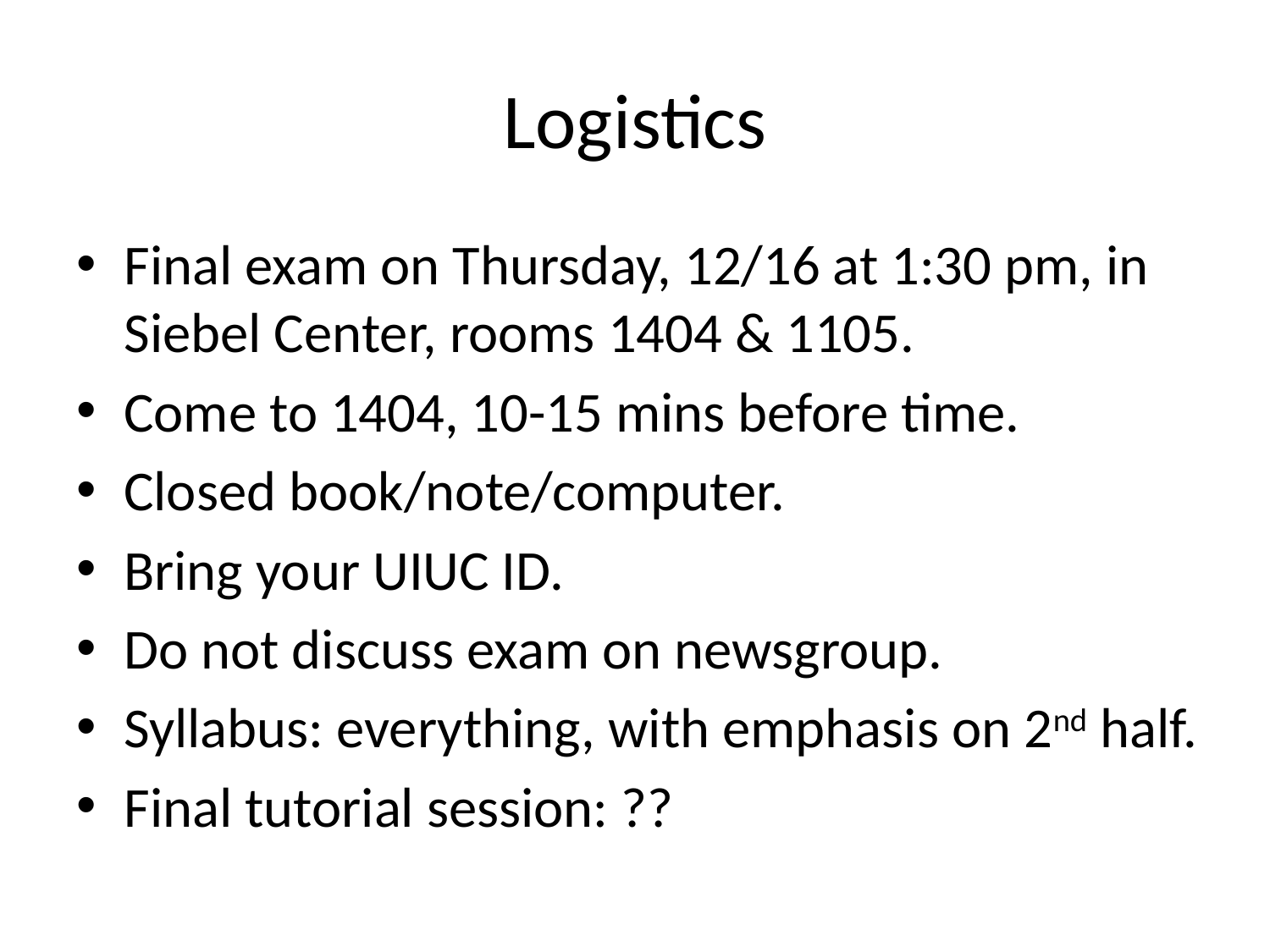

# Logistics
Final exam on Thursday, 12/16 at 1:30 pm, in Siebel Center, rooms 1404 & 1105.
Come to 1404, 10-15 mins before time.
Closed book/note/computer.
Bring your UIUC ID.
Do not discuss exam on newsgroup.
Syllabus: everything, with emphasis on 2nd half.
Final tutorial session: ??